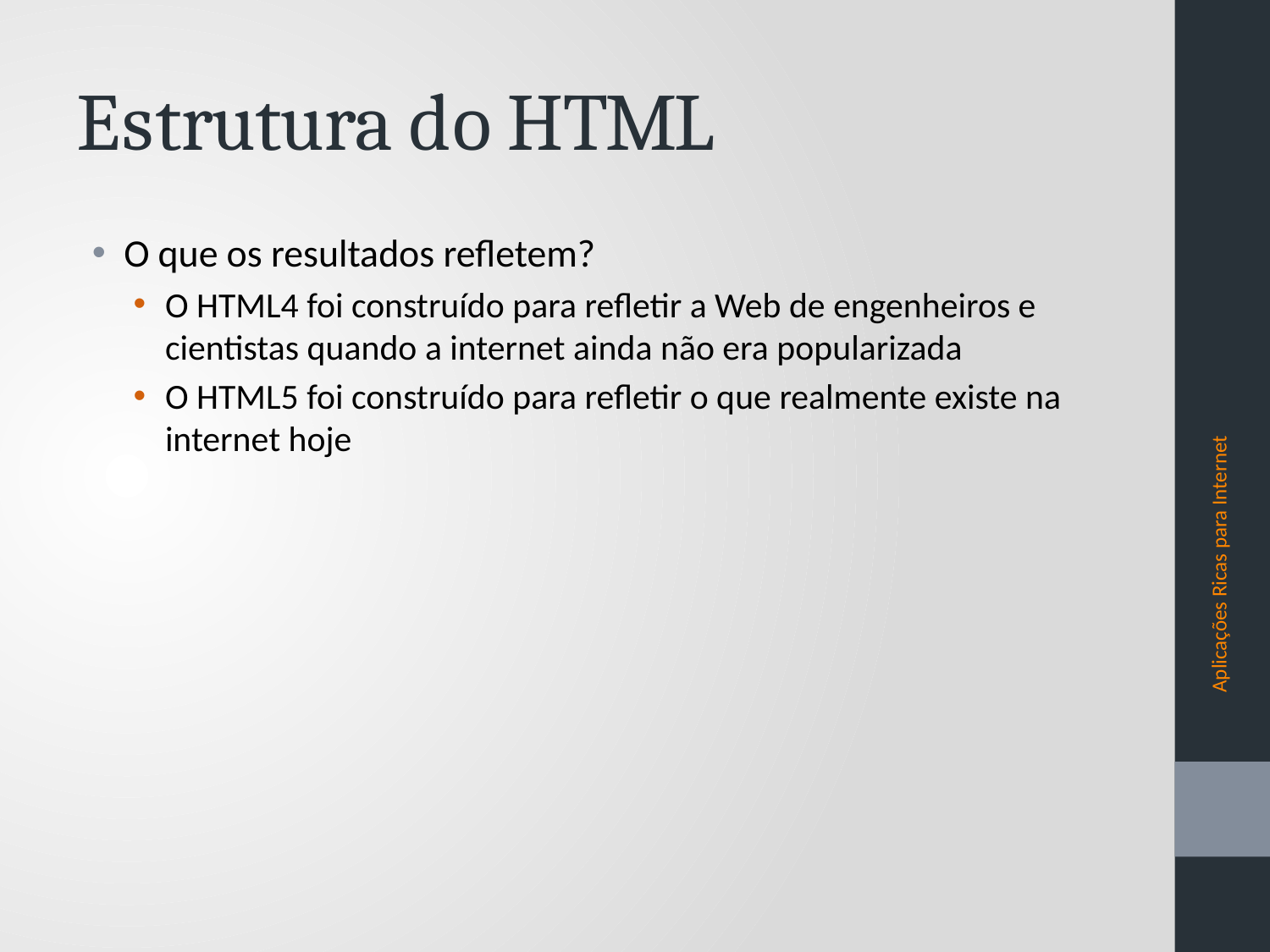

# Estrutura do HTML
O que os resultados refletem?
O HTML4 foi construído para refletir a Web de engenheiros e cientistas quando a internet ainda não era popularizada
O HTML5 foi construído para refletir o que realmente existe na internet hoje
Aplicações Ricas para Internet